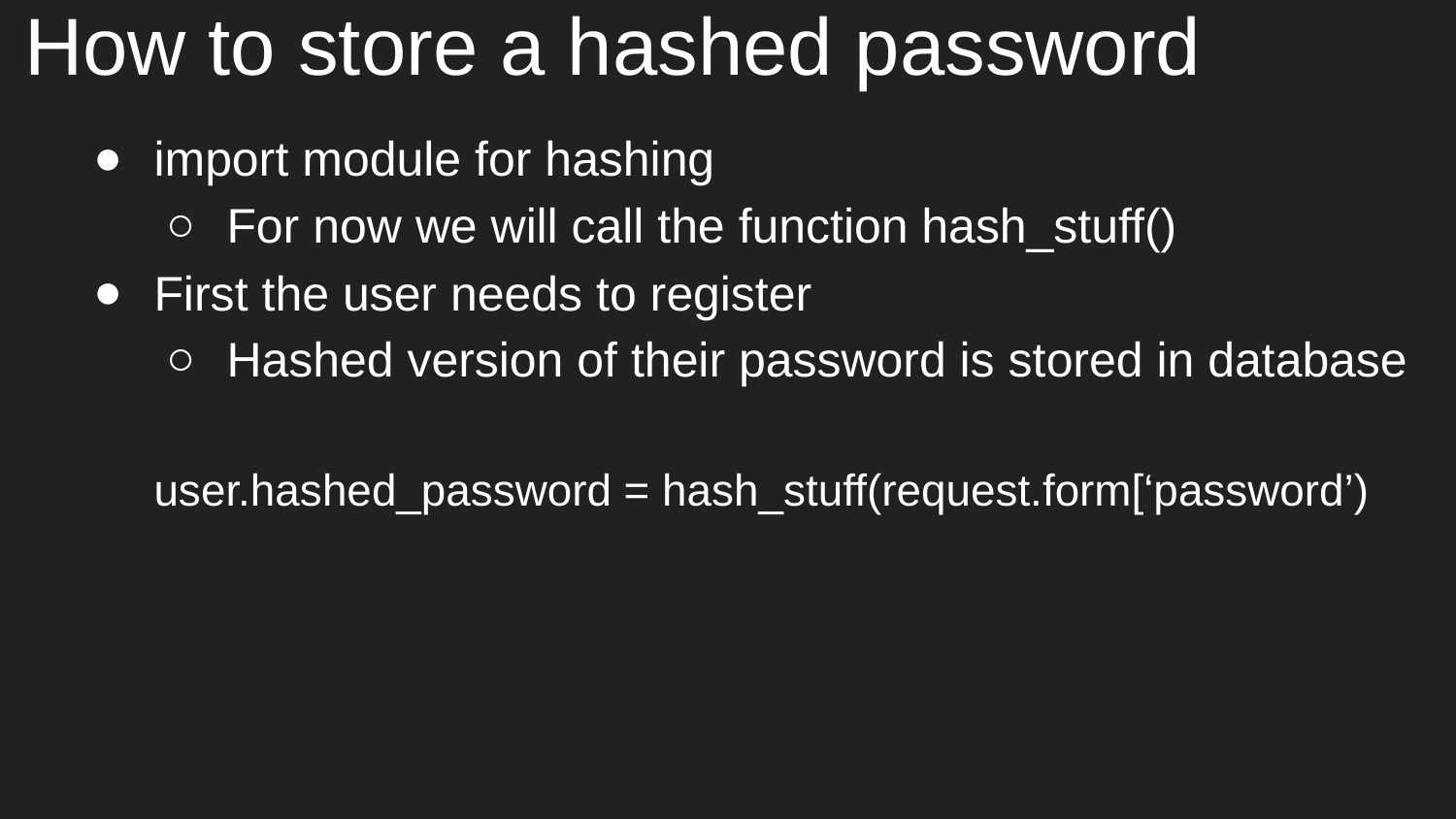

# How to store a hashed password
import module for hashing
For now we will call the function hash_stuff()
First the user needs to register
Hashed version of their password is stored in database

user.hashed_password = hash_stuff(request.form[‘password’)